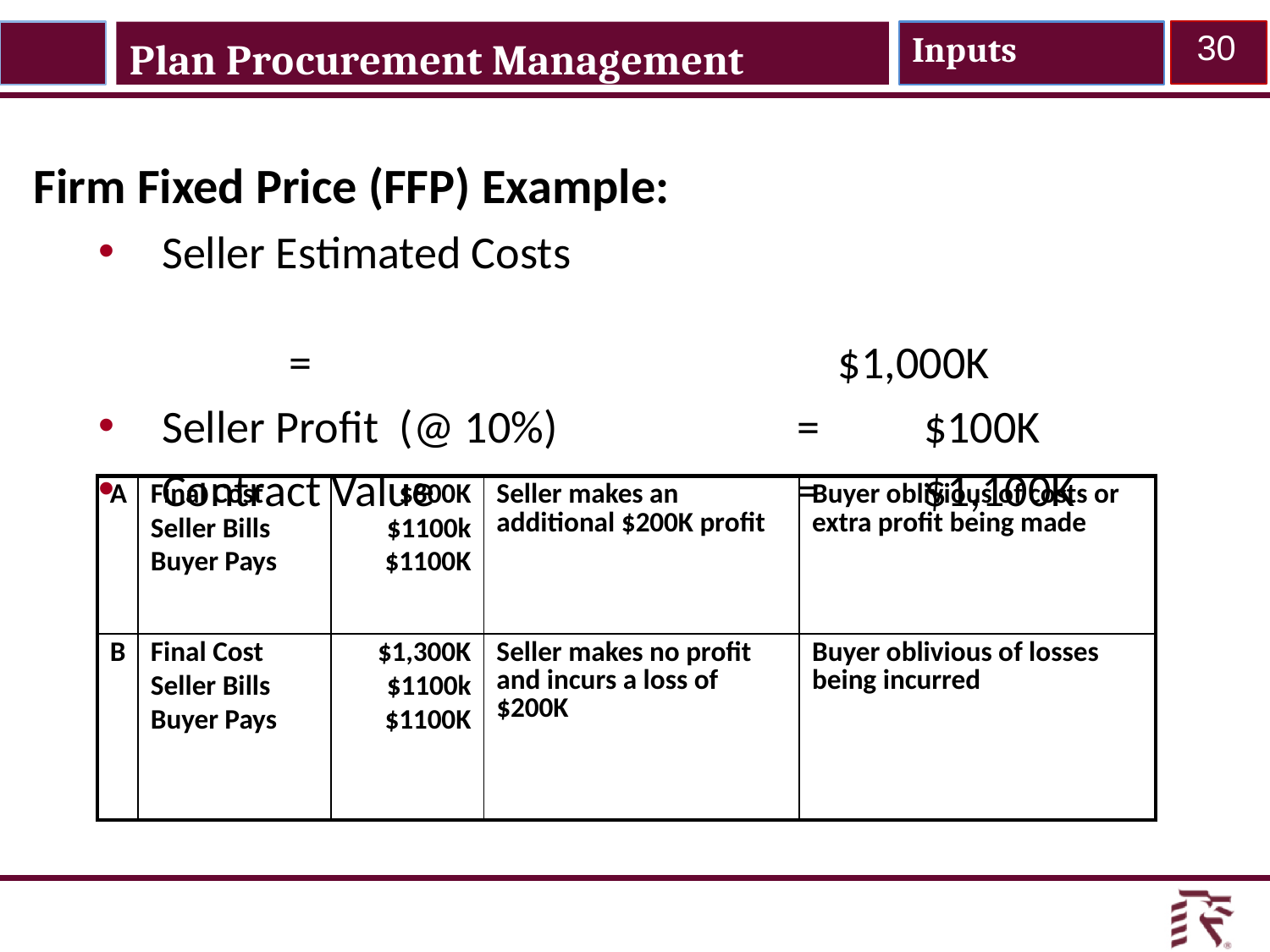

Inputs
30
Plan Procurement Management
Firm Fixed Price (FFP) Example:
Seller Estimated Costs														=				    $1,000K
Seller Profit  (@ 10%)		=	$100K
Contract Value			=	$1,100K
| A | Final Cost Seller Bills Buyer Pays | $800K $1100k $1100K | Seller makes an additional $200K profit | Buyer oblivious of costs or extra profit being made |
| --- | --- | --- | --- | --- |
| B | Final Cost Seller Bills Buyer Pays | $1,300K $1100k $1100K | Seller makes no profit and incurs a loss of $200K | Buyer oblivious of losses being incurred |